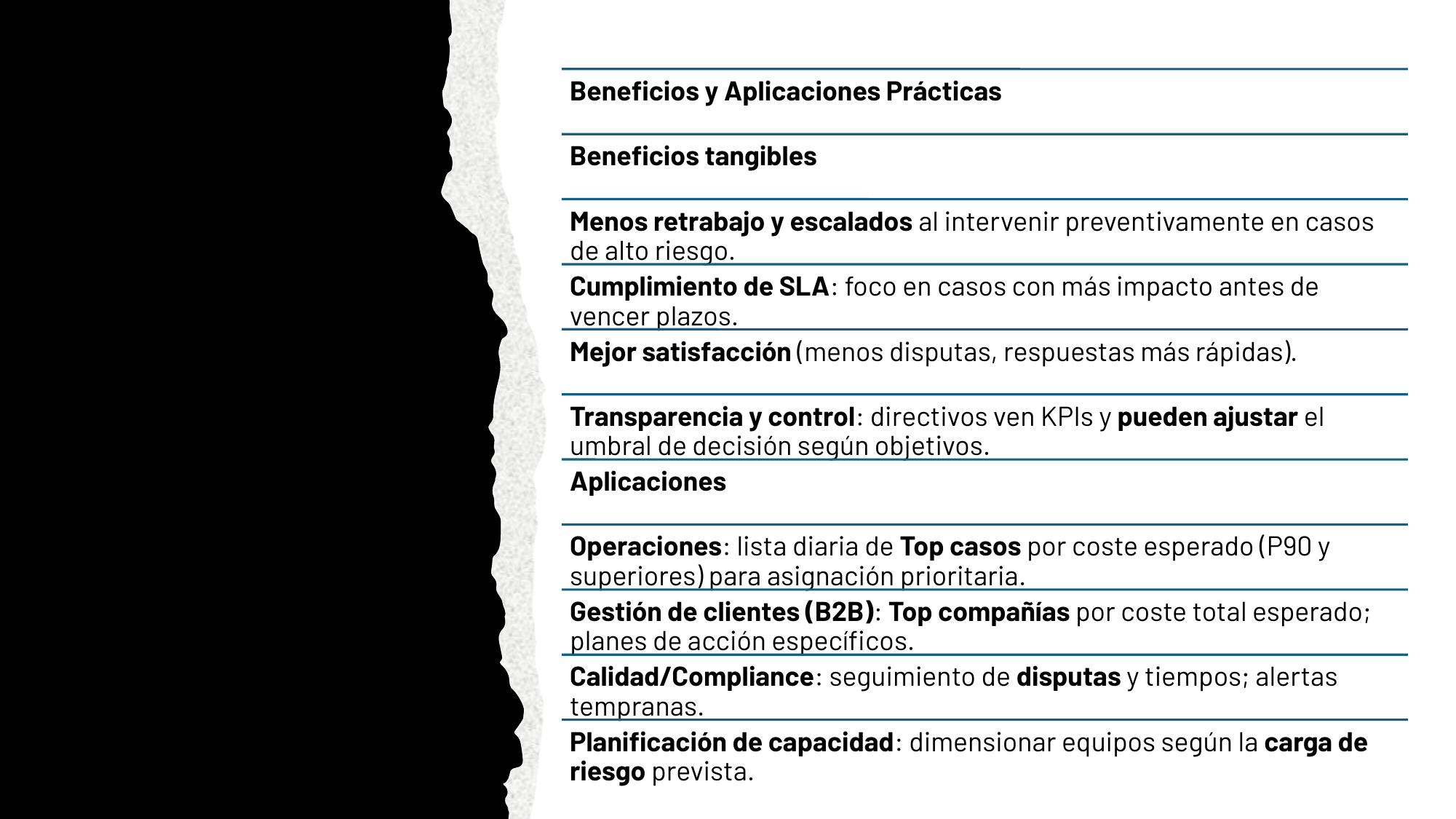

Beneficios y Aplicaciones Prácticas
Beneficios tangibles
Menos retrabajo y escalados al intervenir preventivamente en casos de alto riesgo.
Cumplimiento de SLA: foco en casos con más impacto antes de vencer plazos.
Mejor satisfacción (menos disputas, respuestas más rápidas).
Transparencia y control: directivos ven KPIs y pueden ajustar el umbral de decisión según objetivos.
Aplicaciones
Operaciones: lista diaria de Top casos por coste esperado (P90 y superiores) para asignación prioritaria.
Gestión de clientes (B2B): Top compañías por coste total esperado; planes de acción específicos.
Calidad/Compliance: seguimiento de disputas y tiempos; alertas tempranas.
Planificación de capacidad: dimensionar equipos según la carga de riesgo prevista.